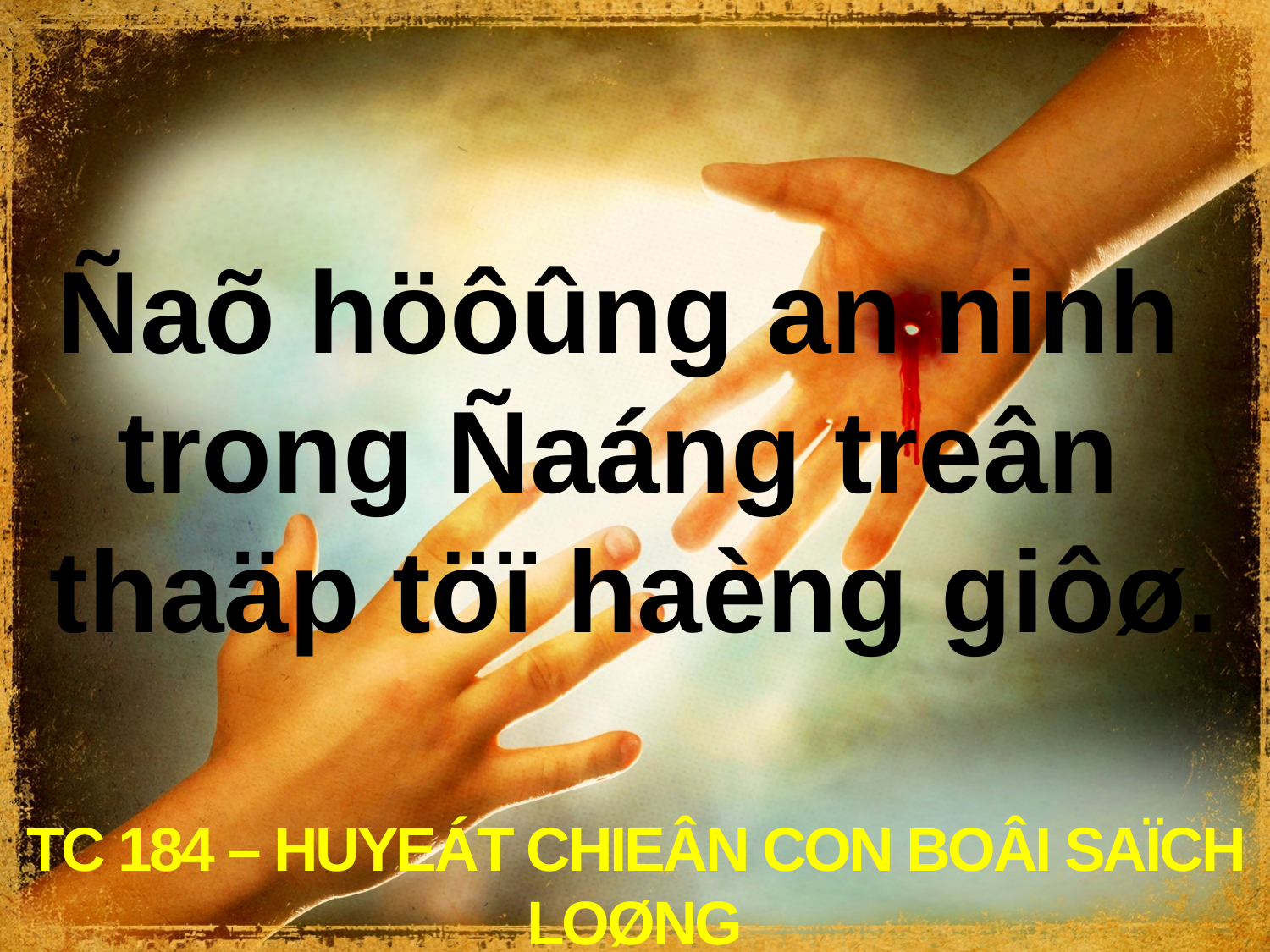

Ñaõ höôûng an ninh
trong Ñaáng treân
thaäp töï haèng giôø.
TC 184 – HUYEÁT CHIEÂN CON BOÂI SAÏCH LOØNG